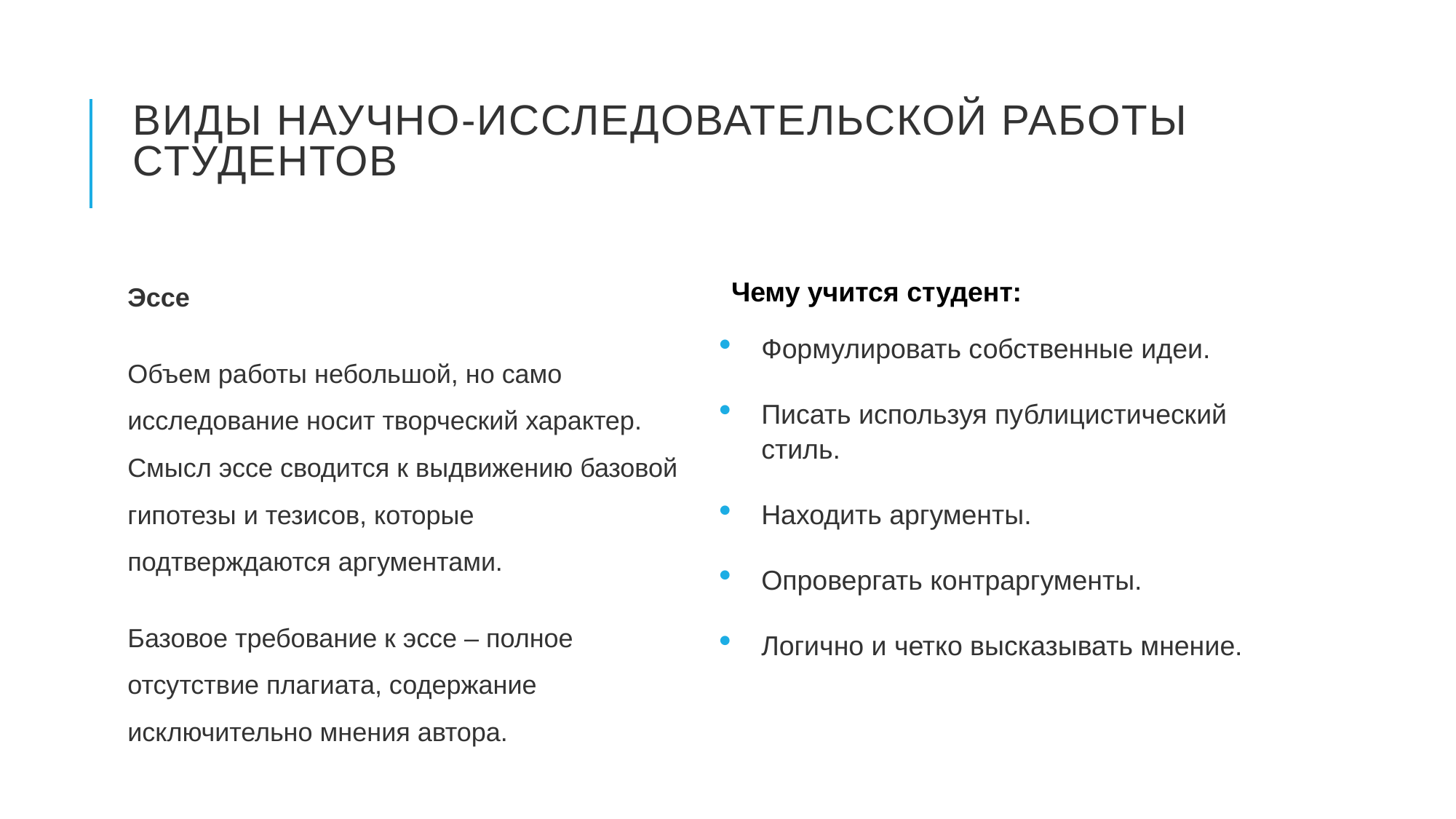

# Виды научно-исследовательской работы студентов
Эссе
Объем работы небольшой, но само исследование носит творческий характер. Смысл эссе сводится к выдвижению базовой гипотезы и тезисов, которые подтверждаются аргументами.
Базовое требование к эссе – полное отсутствие плагиата, содержание исключительно мнения автора.
Чему учится студент:
Формулировать собственные идеи.
Писать используя публицистический стиль.
Находить аргументы.
Опровергать контраргументы.
Логично и четко высказывать мнение.